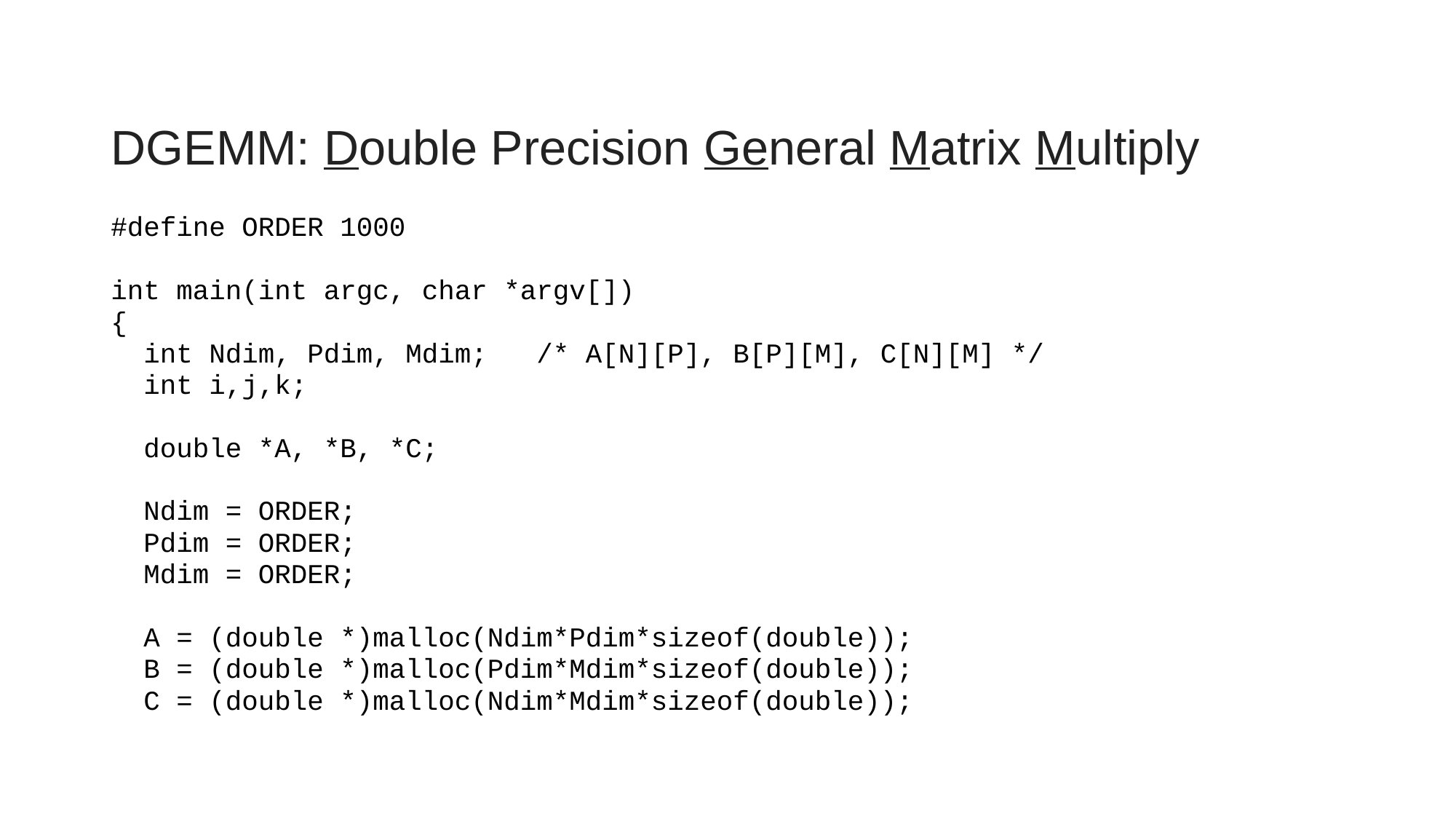

# DGEMM: Double Precision General Matrix Multiply
#define ORDER 1000

int main(int argc, char *argv[])
{
  int Ndim, Pdim, Mdim;   /* A[N][P], B[P][M], C[N][M] */
  int i,j,k;

  double *A, *B, *C;

  Ndim = ORDER;
  Pdim = ORDER;
  Mdim = ORDER;

  A = (double *)malloc(Ndim*Pdim*sizeof(double));
  B = (double *)malloc(Pdim*Mdim*sizeof(double));
  C = (double *)malloc(Ndim*Mdim*sizeof(double));